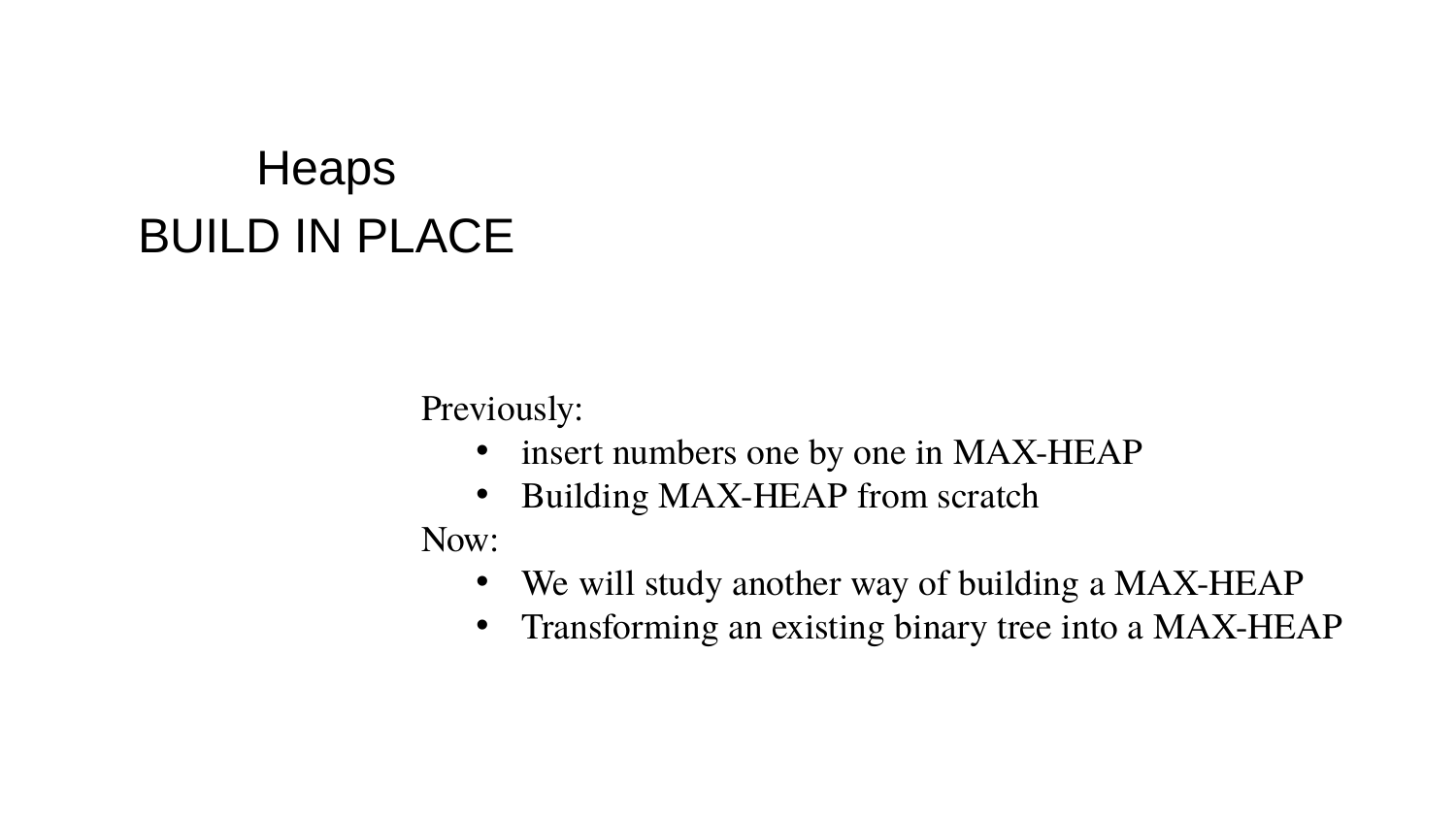

Heaps
BUILD IN PLACE

Previously:
insert numbers one by one in MAX-HEAP
Building MAX-HEAP from scratch
Now:
We will study another way of building a MAX-HEAP
Transforming an existing binary tree into a MAX-HEAP